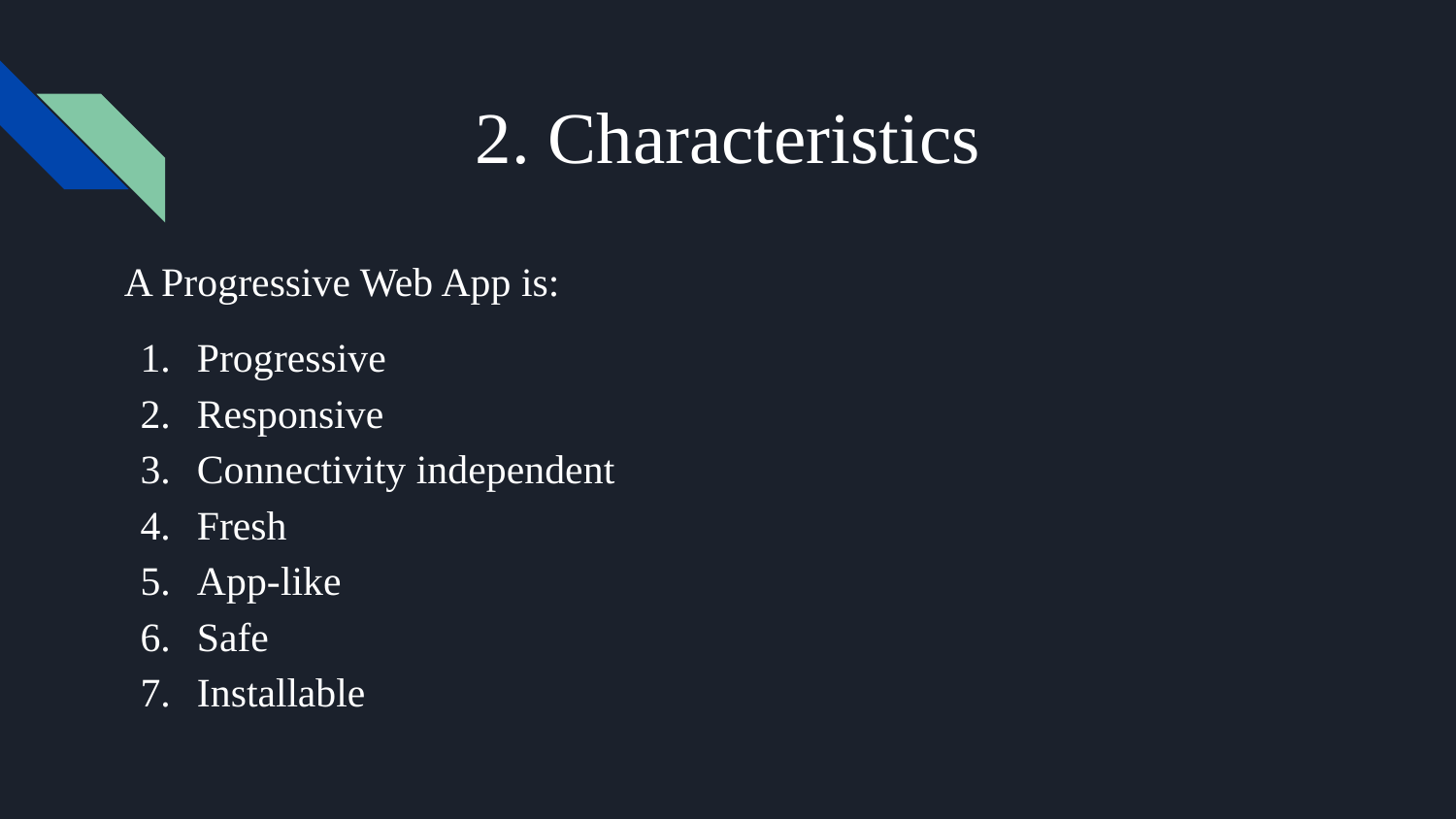

# 2. Characteristics

A Progressive Web App is:
Progressive
Responsive
Connectivity independent
Fresh
App-like
Safe
Installable